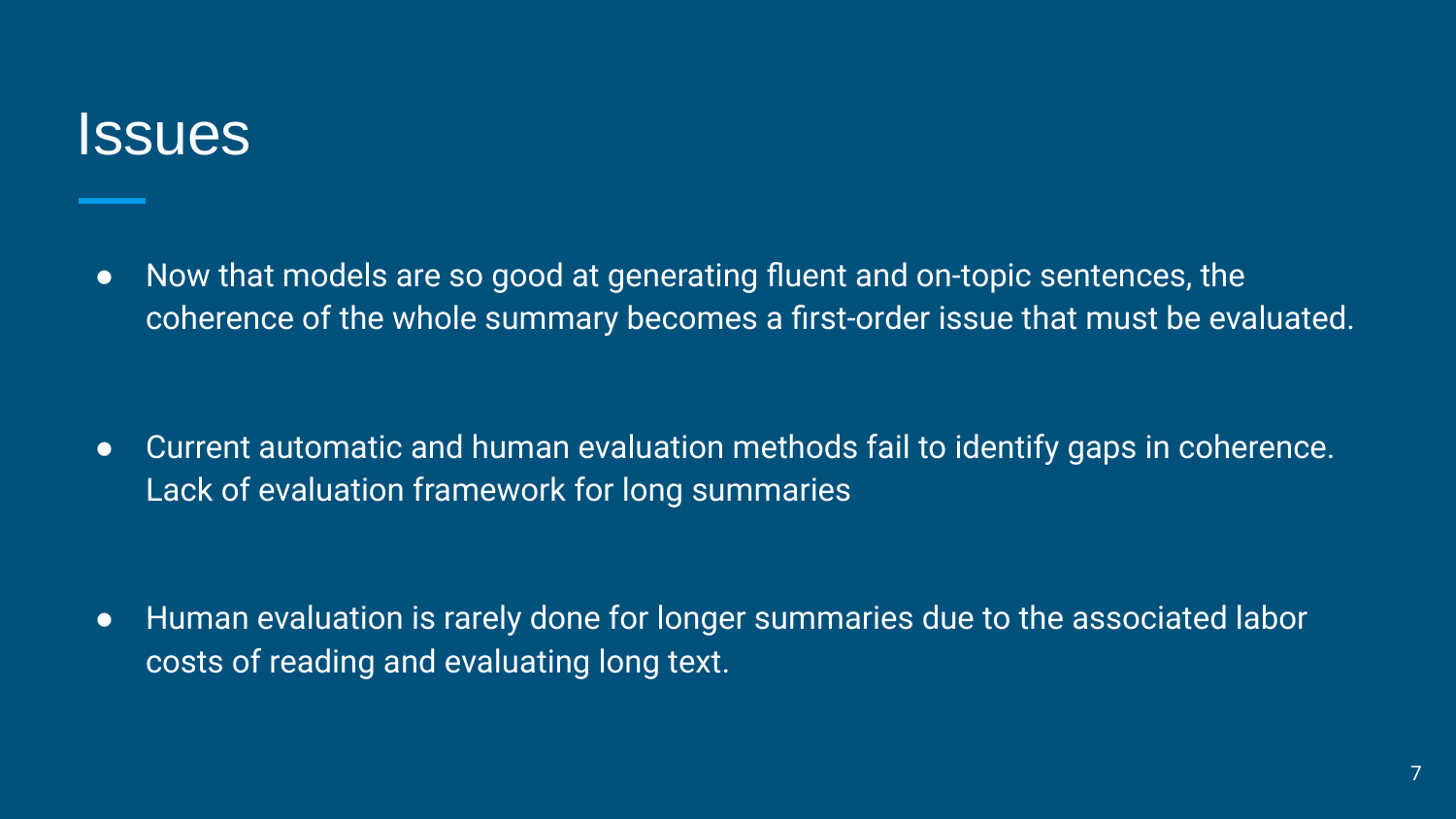

# Issues
Now that models are so good at generating fluent and on-topic sentences, the coherence of the whole summary becomes a first-order issue that must be evaluated.

Current automatic and human evaluation methods fail to identify gaps in coherence. Lack of evaluation framework for long summaries

Human evaluation is rarely done for longer summaries due to the associated labor costs of reading and evaluating long text.
7